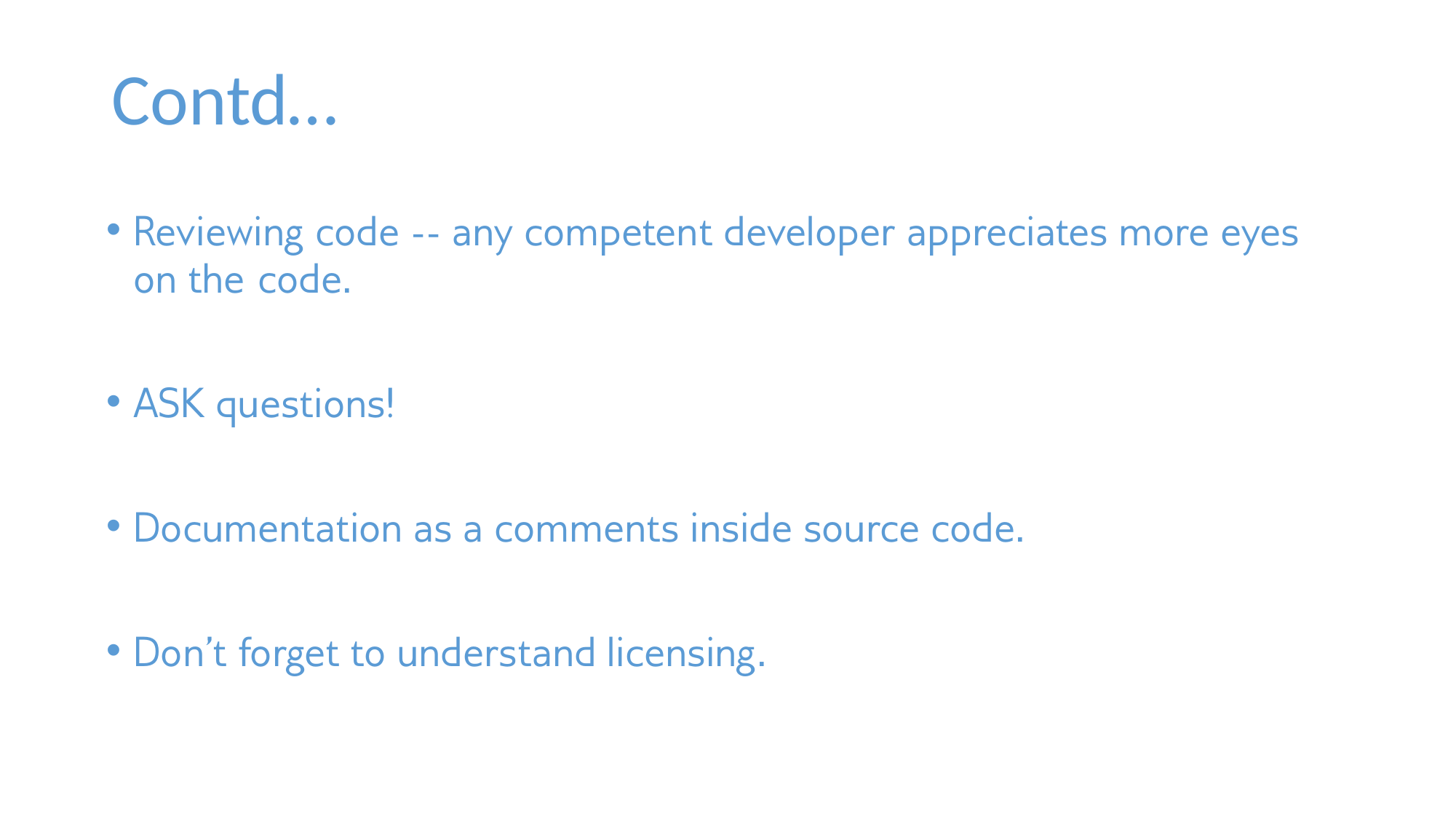

# Contd…
Reviewing code -- any competent developer appreciates more eyes on the code.

ASK questions!

Documentation as a comments inside source code.

Don’t forget to understand licensing.